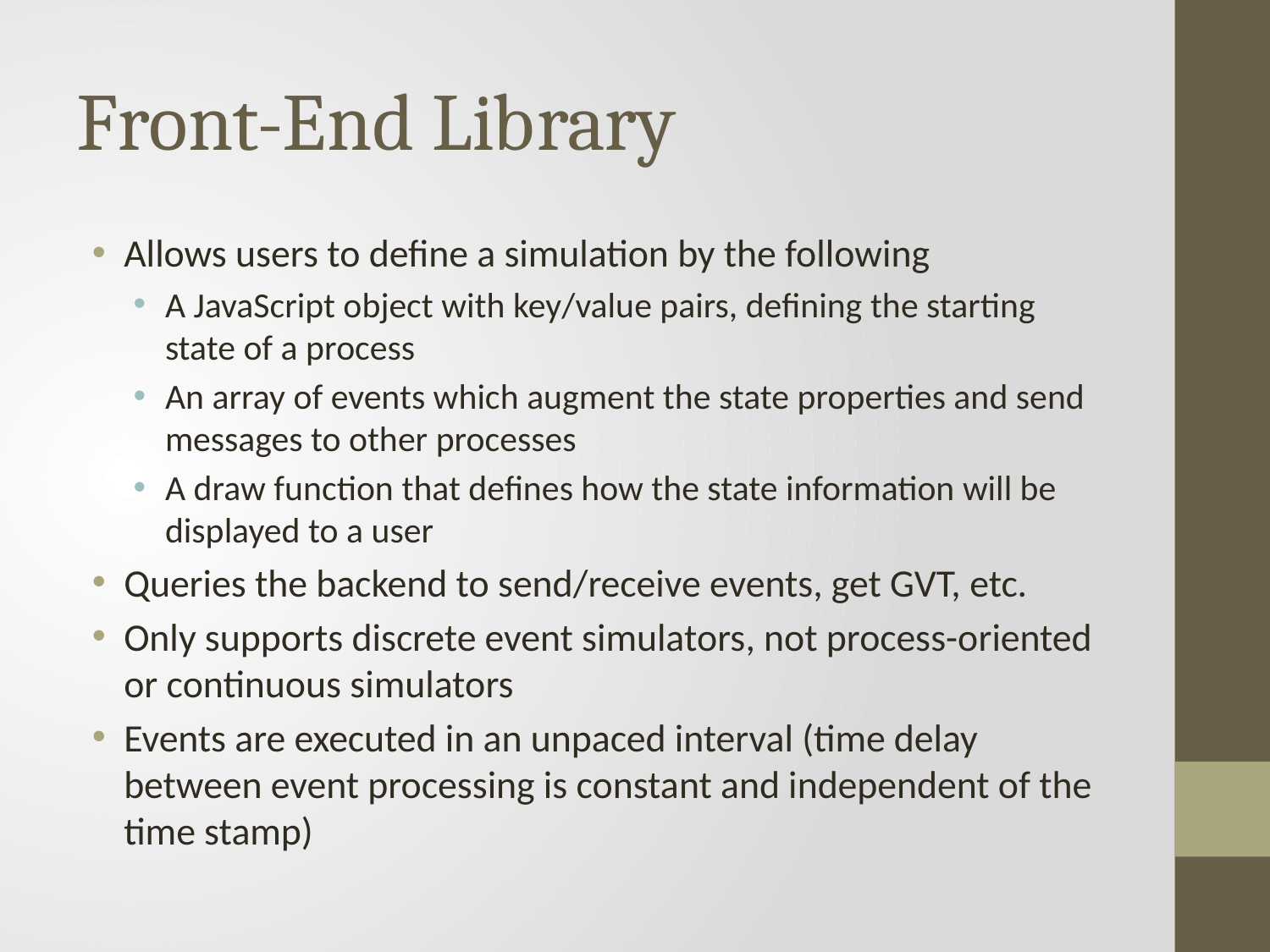

# Front-End Library
Allows users to define a simulation by the following
A JavaScript object with key/value pairs, defining the starting state of a process
An array of events which augment the state properties and send messages to other processes
A draw function that defines how the state information will be displayed to a user
Queries the backend to send/receive events, get GVT, etc.
Only supports discrete event simulators, not process-oriented or continuous simulators
Events are executed in an unpaced interval (time delay between event processing is constant and independent of the time stamp)